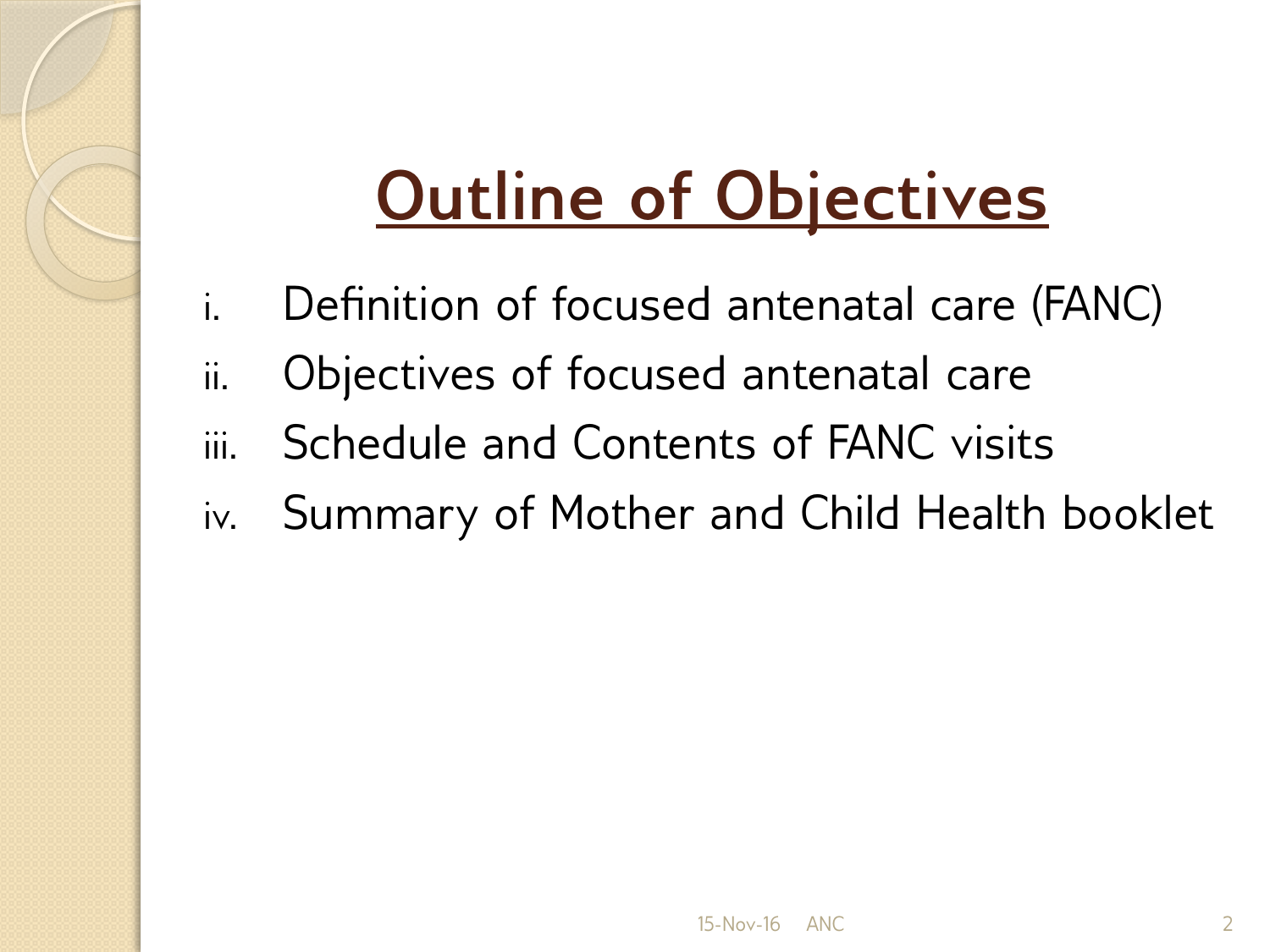

# Outline of Objectives
Definition of focused antenatal care (FANC)
Objectives of focused antenatal care
Schedule and Contents of FANC visits
Summary of Mother and Child Health booklet
15-Nov-16
ANC
2